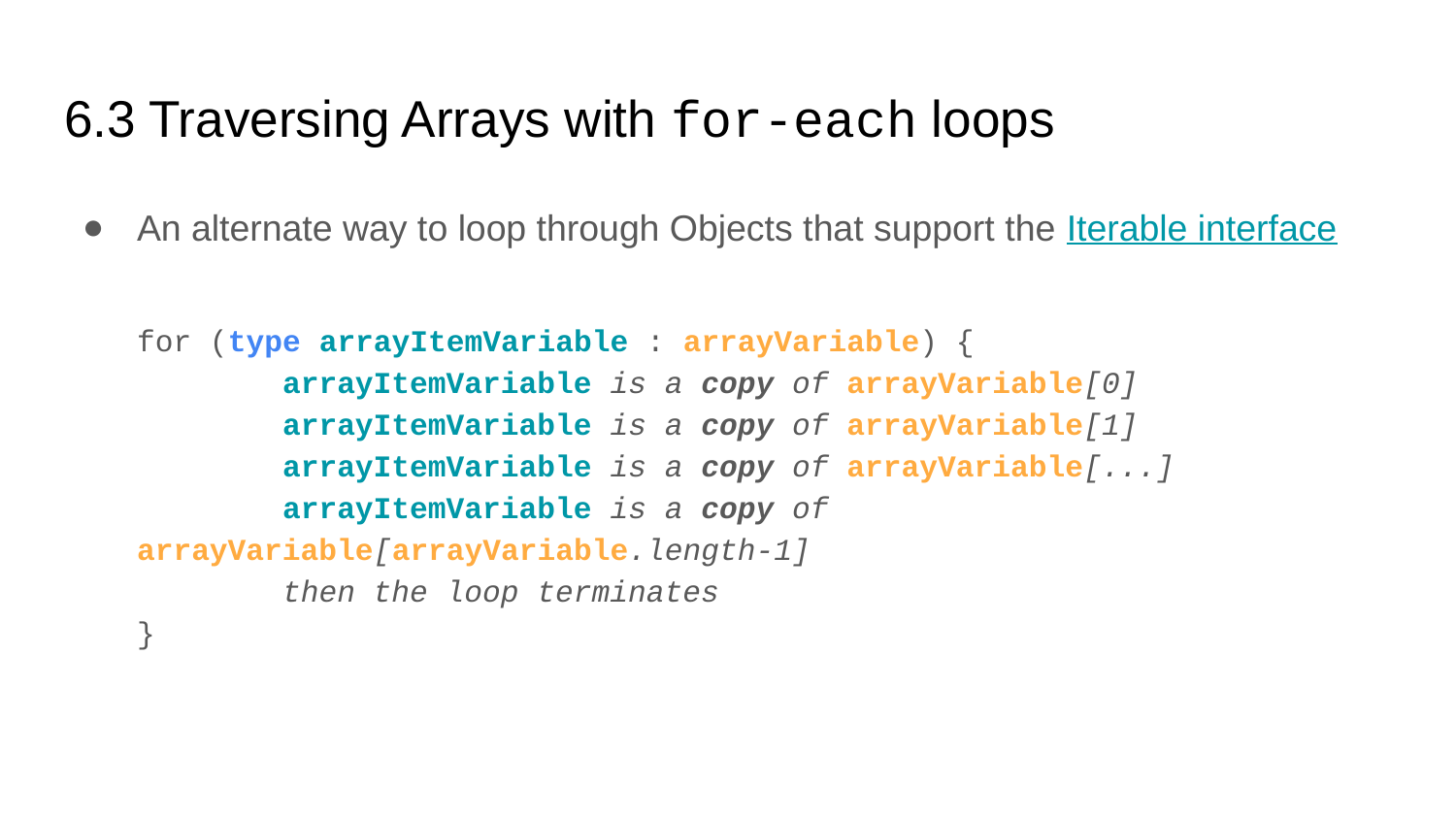

# 6.3 Traversing Arrays with for-each loops
An alternate way to loop through Objects that support the Iterable interface
for (type arrayItemVariable : arrayVariable) {
	arrayItemVariable is a copy of arrayVariable[0]
	arrayItemVariable is a copy of arrayVariable[1]
	arrayItemVariable is a copy of arrayVariable[...]
	arrayItemVariable is a copy of arrayVariable[arrayVariable.length-1]
	then the loop terminates
}